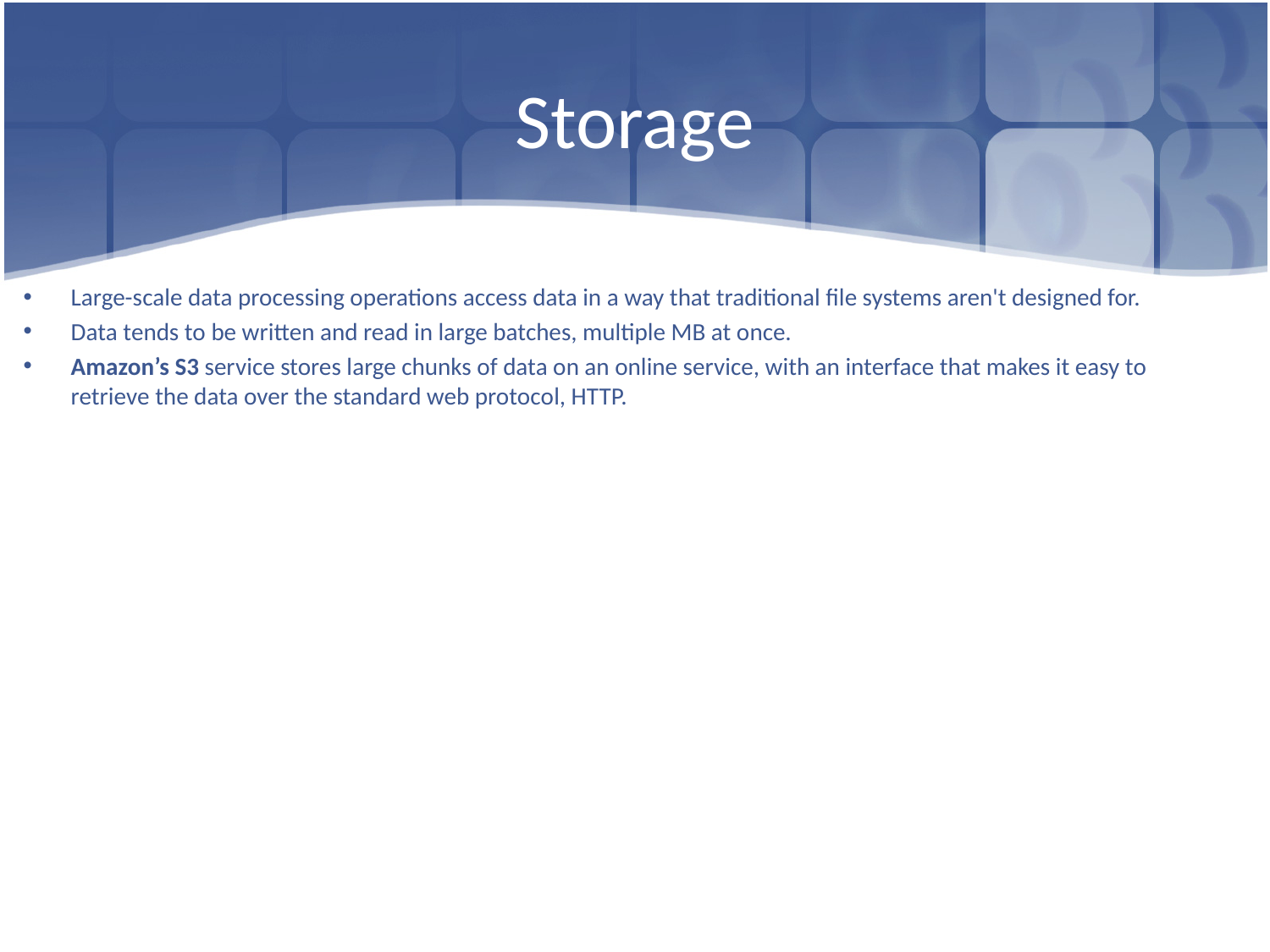

# Storage
Large-scale data processing operations access data in a way that traditional file systems aren't designed for.
Data tends to be written and read in large batches, multiple MB at once.
Amazon’s S3 service stores large chunks of data on an online service, with an interface that makes it easy to retrieve the data over the standard web protocol, HTTP.